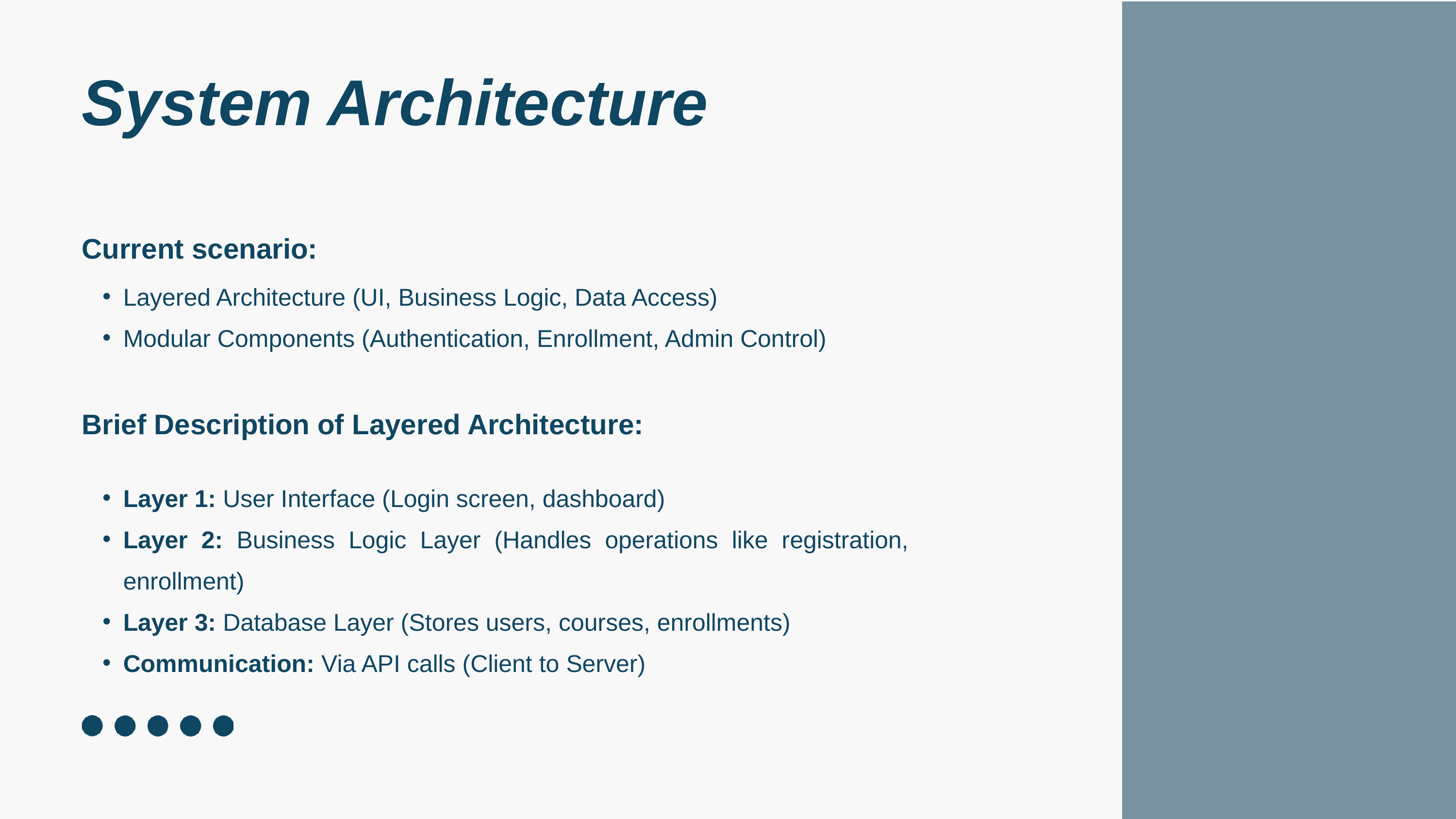

System Architecture
Current scenario:
Layered Architecture (UI, Business Logic, Data Access)
Modular Components (Authentication, Enrollment, Admin Control)

Brief Description of Layered Architecture:
Layer 1: User Interface (Login screen, dashboard)
Layer 2: Business Logic Layer (Handles operations like registration, enrollment)
Layer 3: Database Layer (Stores users, courses, enrollments)
Communication: Via API calls (Client to Server)